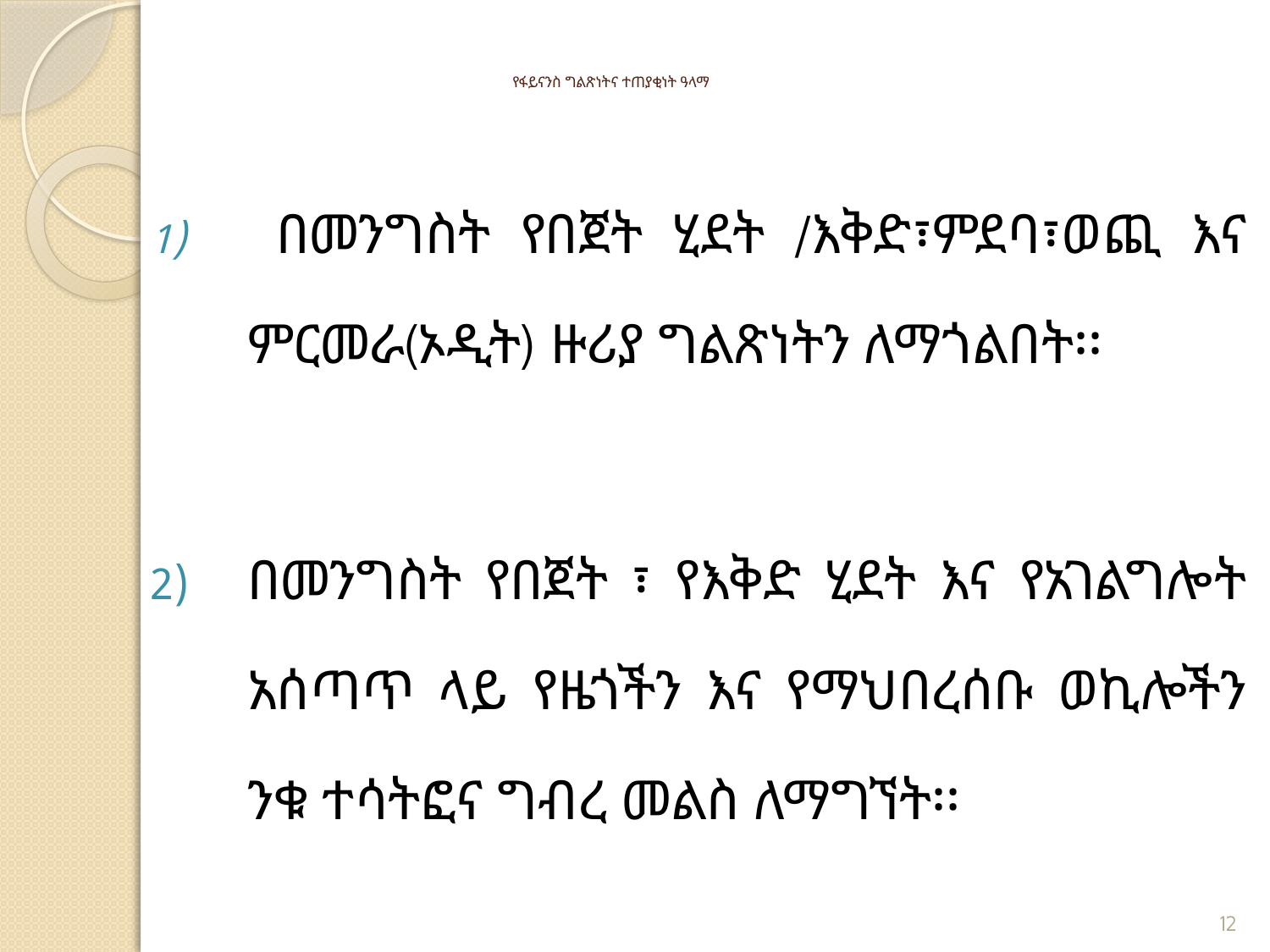

# የፋይናንስ ግልጽነትና ተጠያቂነት ዓላማ
 በመንግስት የበጀት ሂደት /እቅድ፣ምደባ፣ወጪ እና ምርመራ(ኦዲት) ዙሪያ ግልጽነትን ለማጎልበት፡፡

በመንግስት የበጀት ፣ የእቅድ ሂደት እና የአገልግሎት አሰጣጥ ላይ የዜጎችን እና የማህበረሰቡ ወኪሎችን ንቁ ተሳትፎና ግብረ መልስ ለማግኘት፡፡

12